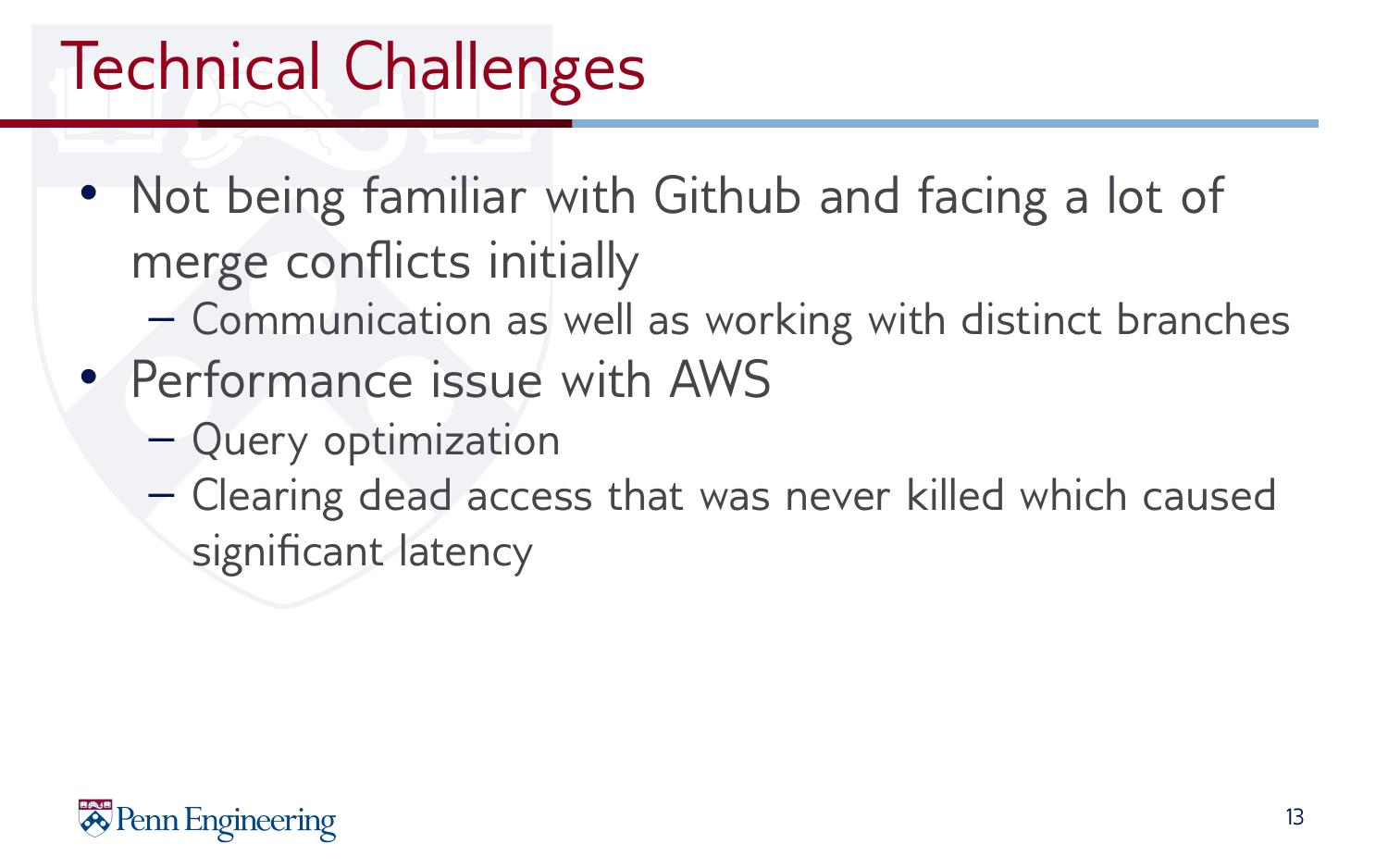

# Technical Challenges
Not being familiar with Github and facing a lot of merge conflicts initially
Communication as well as working with distinct branches
Performance issue with AWS
Query optimization
Clearing dead access that was never killed which caused significant latency
13